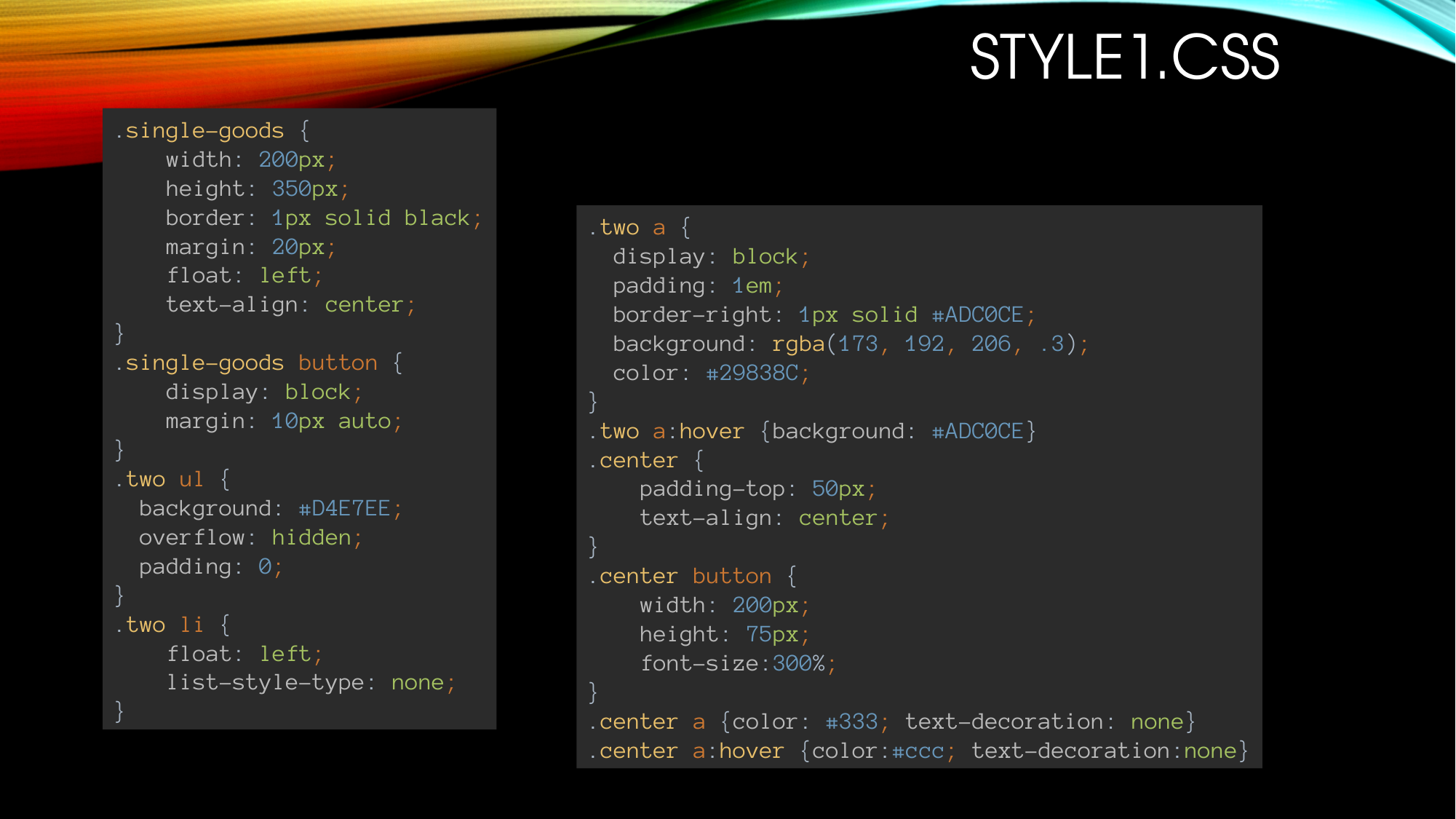

# Style1.css
.single-goods {
    width: 200px;
    height: 350px;
    border: 1px solid black;
    margin: 20px;
    float: left;
    text-align: center;
}
.single-goods button {
    display: block;
    margin: 10px auto;
}
.two ul {
  background: #D4E7EE;
  overflow: hidden;
  padding: 0;
}
.two li {
    float: left;
    list-style-type: none;
}
.two a {
  display: block;
  padding: 1em;
  border-right: 1px solid #ADC0CE;
  background: rgba(173, 192, 206, .3);
  color: #29838C;
}
.two a:hover {background: #ADC0CE}
.center {
    padding-top: 50px;
    text-align: center;
}
.center button {
    width: 200px;
    height: 75px;
    font-size:300%;
}
.center a {color: #333; text-decoration: none}
.center a:hover {color:#ccc; text-decoration:none}